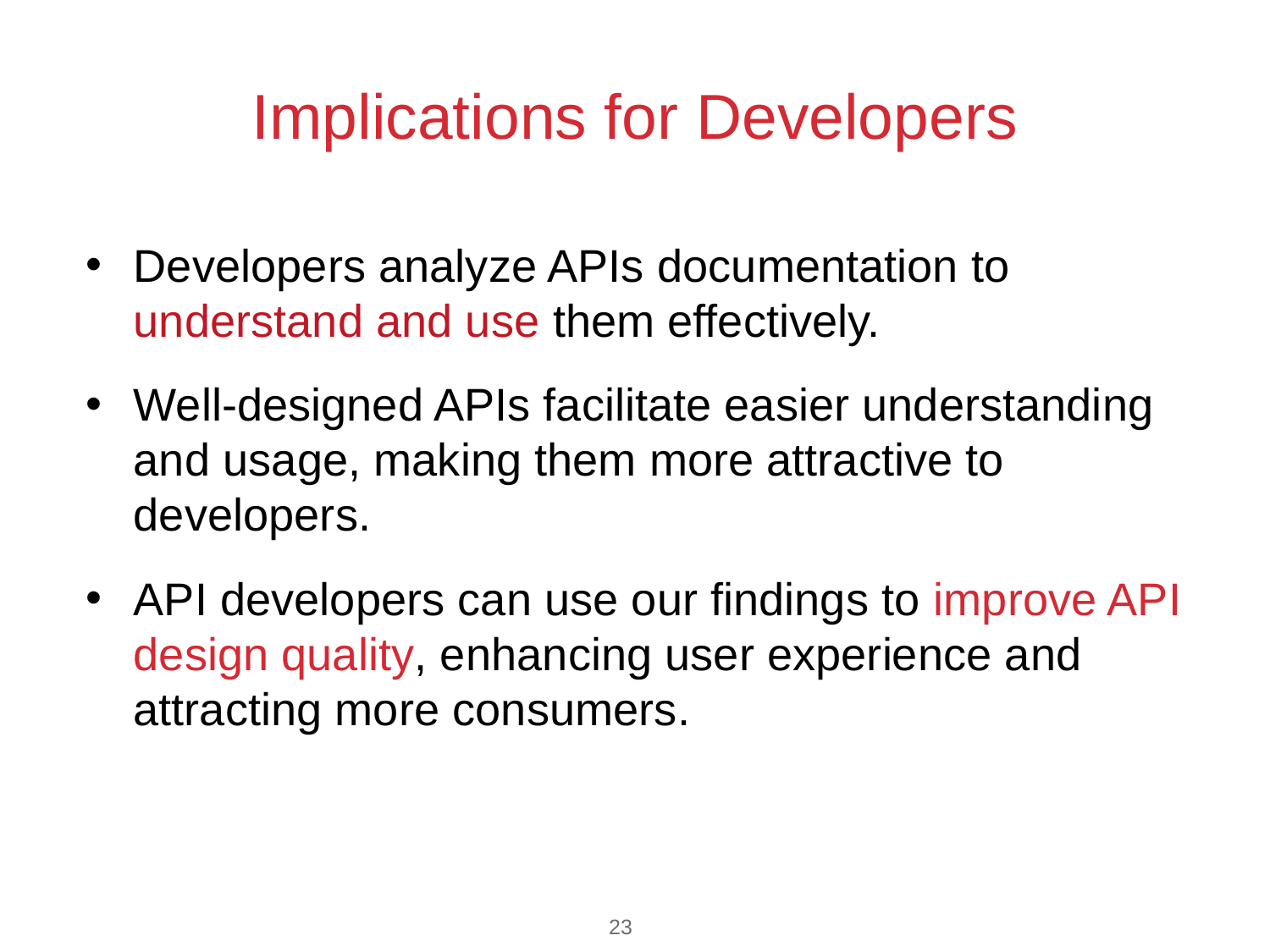

# Implications for Developers
Developers analyze APIs documentation to understand and use them effectively.

Well-designed APIs facilitate easier understanding and usage, making them more attractive to developers.

API developers can use our findings to improve API design quality, enhancing user experience and attracting more consumers.
23